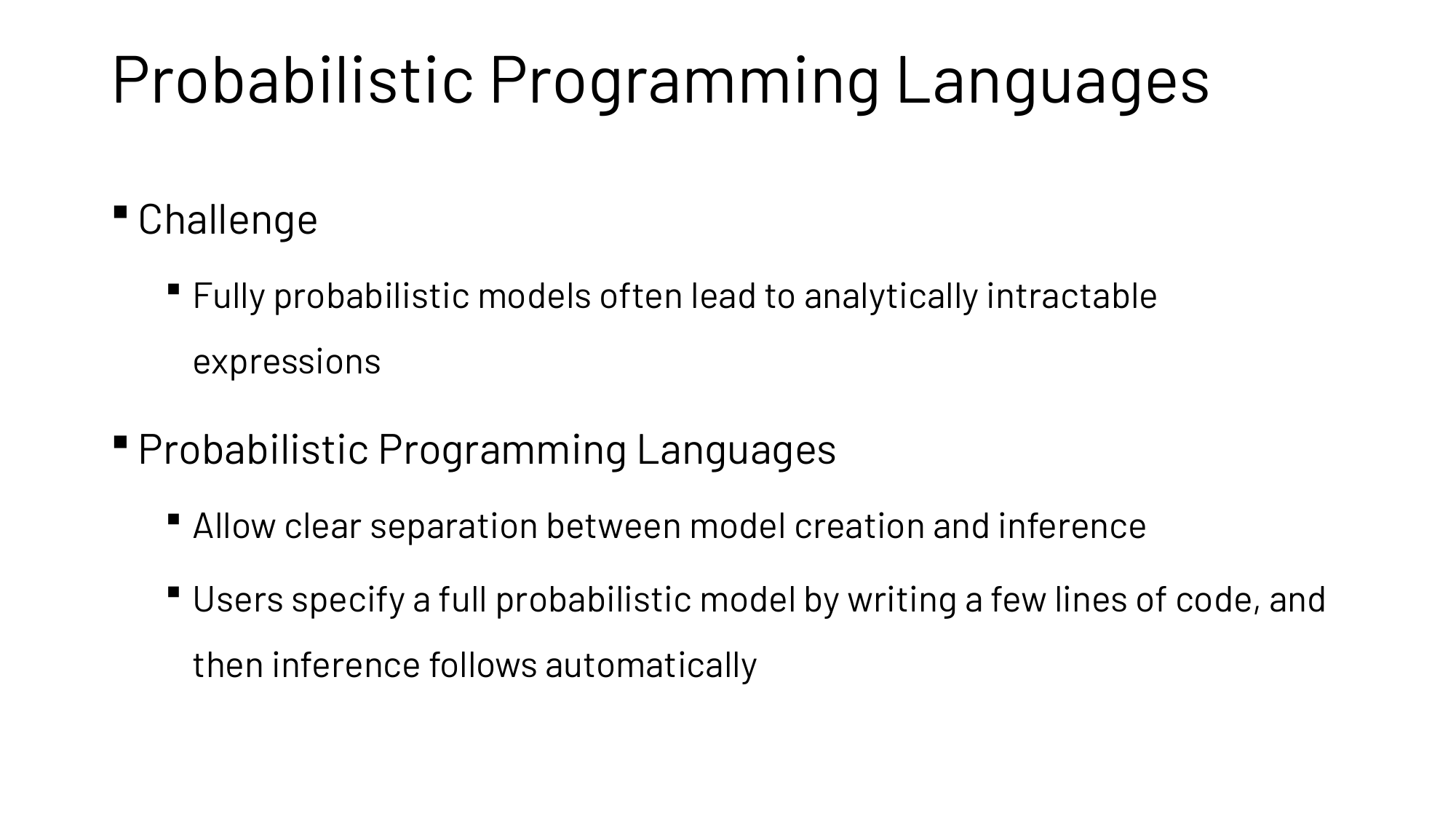

# Probabilistic Programming Languages
Challenge
Fully probabilistic models often lead to analytically intractable expressions
Probabilistic Programming Languages
Allow clear separation between model creation and inference
Users specify a full probabilistic model by writing a few lines of code, and then inference follows automatically